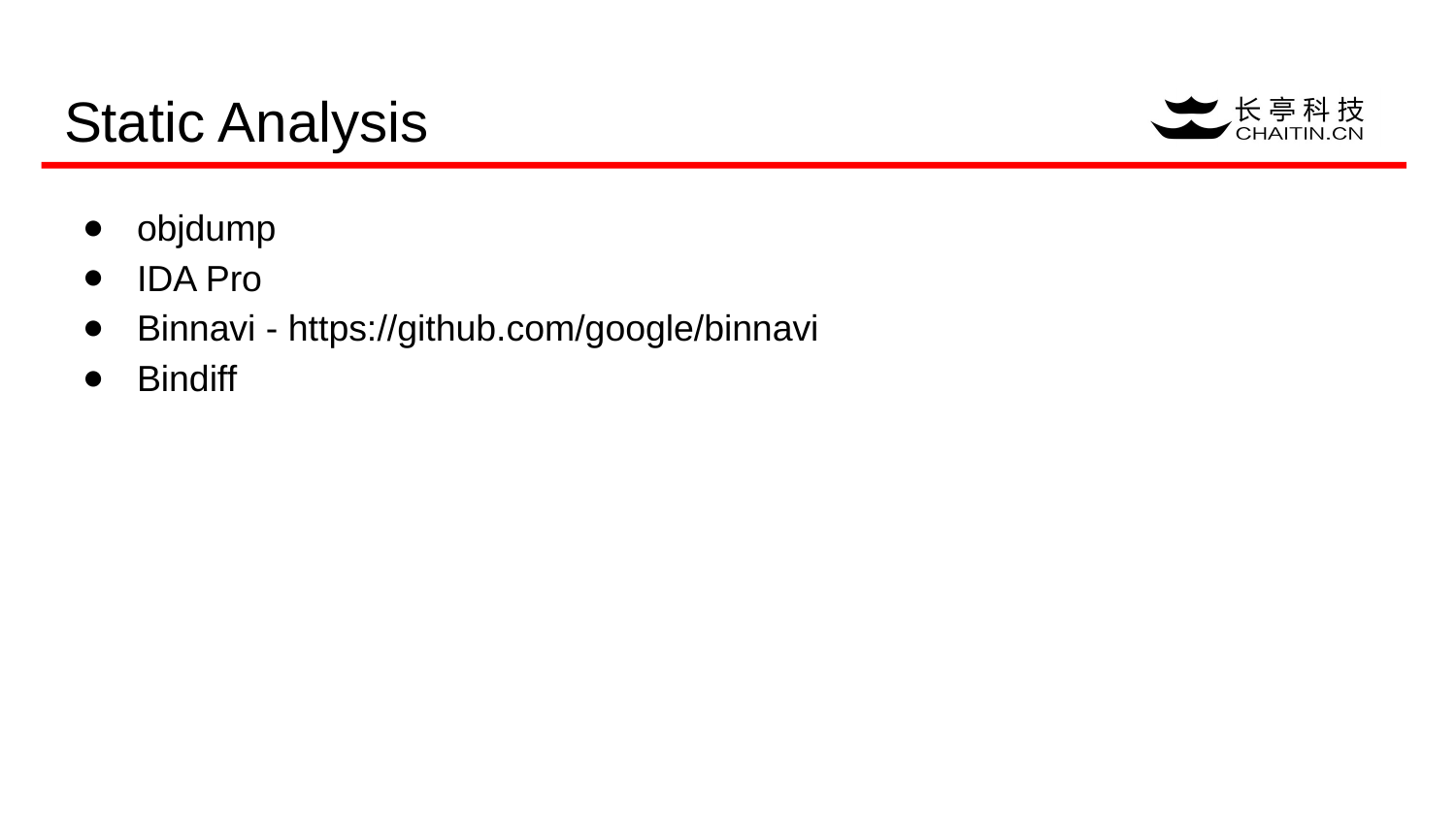

# Static Analysis
objdump
IDA Pro
Binnavi - https://github.com/google/binnavi
Bindiff